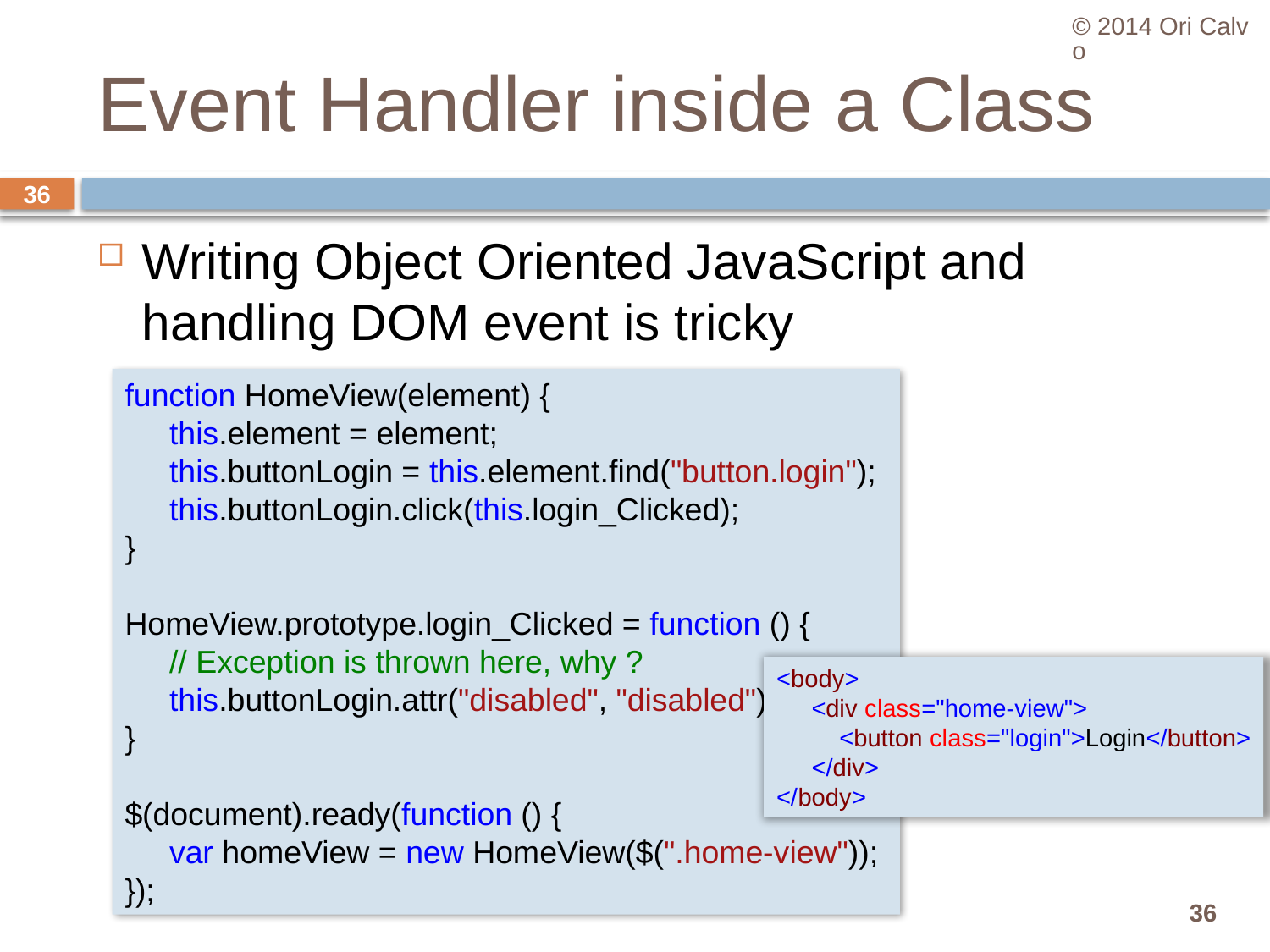

© 2014 Ori Calvo
# Event Handler inside a Class
36
Writing Object Oriented JavaScript and handling DOM event is tricky
function HomeView(element) {
     this.element = element;
     this.buttonLogin = this.element.find("button.login");
     this.buttonLogin.click(this.login_Clicked);
}

HomeView.prototype.login_Clicked = function () {
     // Exception is thrown here, why ?
     this.buttonLogin.attr("disabled", "disabled");
}

$(document).ready(function () {
     var homeView = new HomeView($(".home-view"));
});
<body>
     <div class="home-view">
         <button class="login">Login</button>
     </div>
</body>